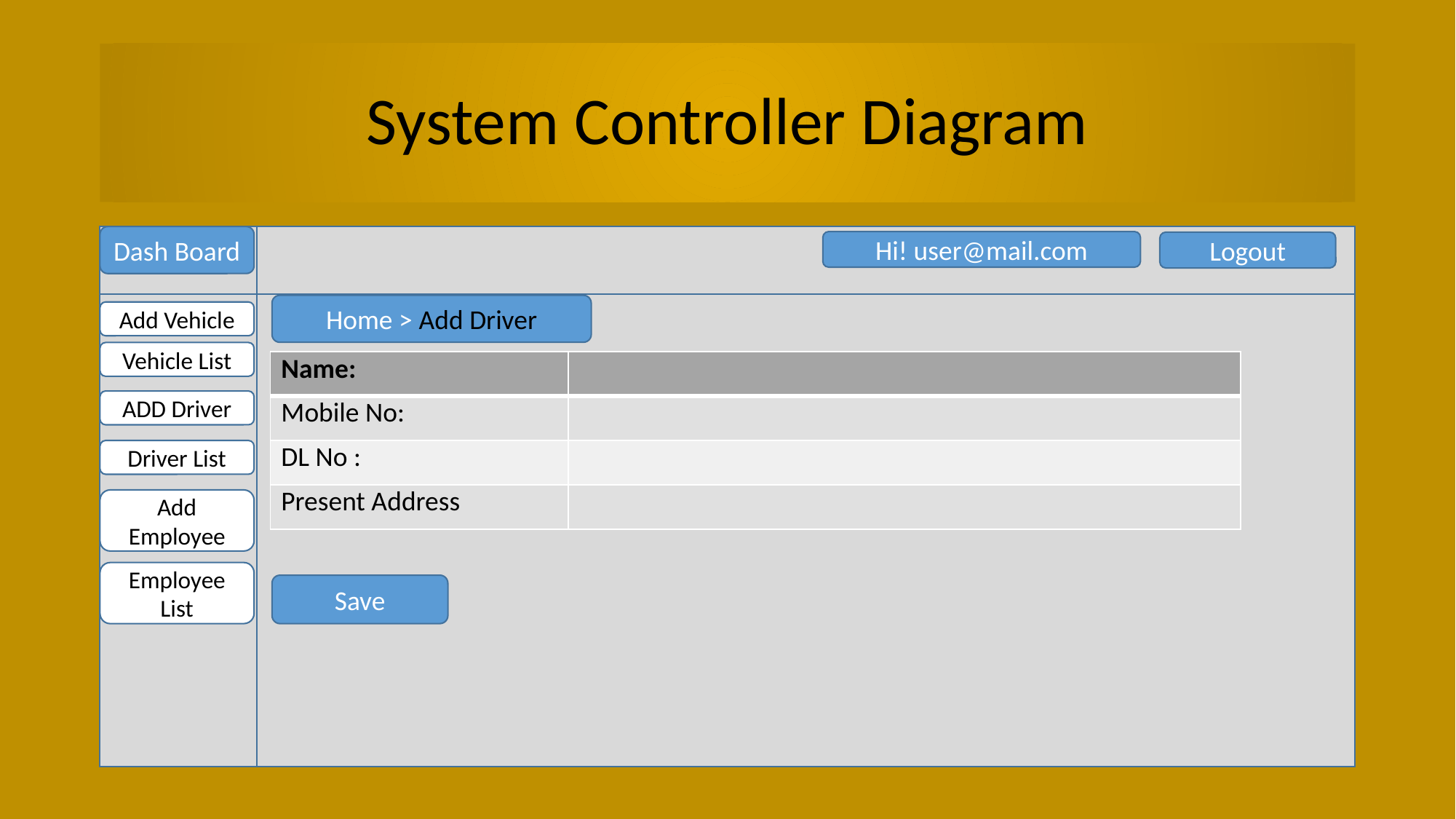

# System Controller Diagram

Dash Board
Hi! user@mail.com
Logout
Home > Add Driver
Add Vehicle
Vehicle List
| Name: |  |
| --- | --- |
| Mobile No: |  |
| DL No : |  |
| Present Address |  |
ADD Driver
Driver List
Add Employee
Employee List
Save